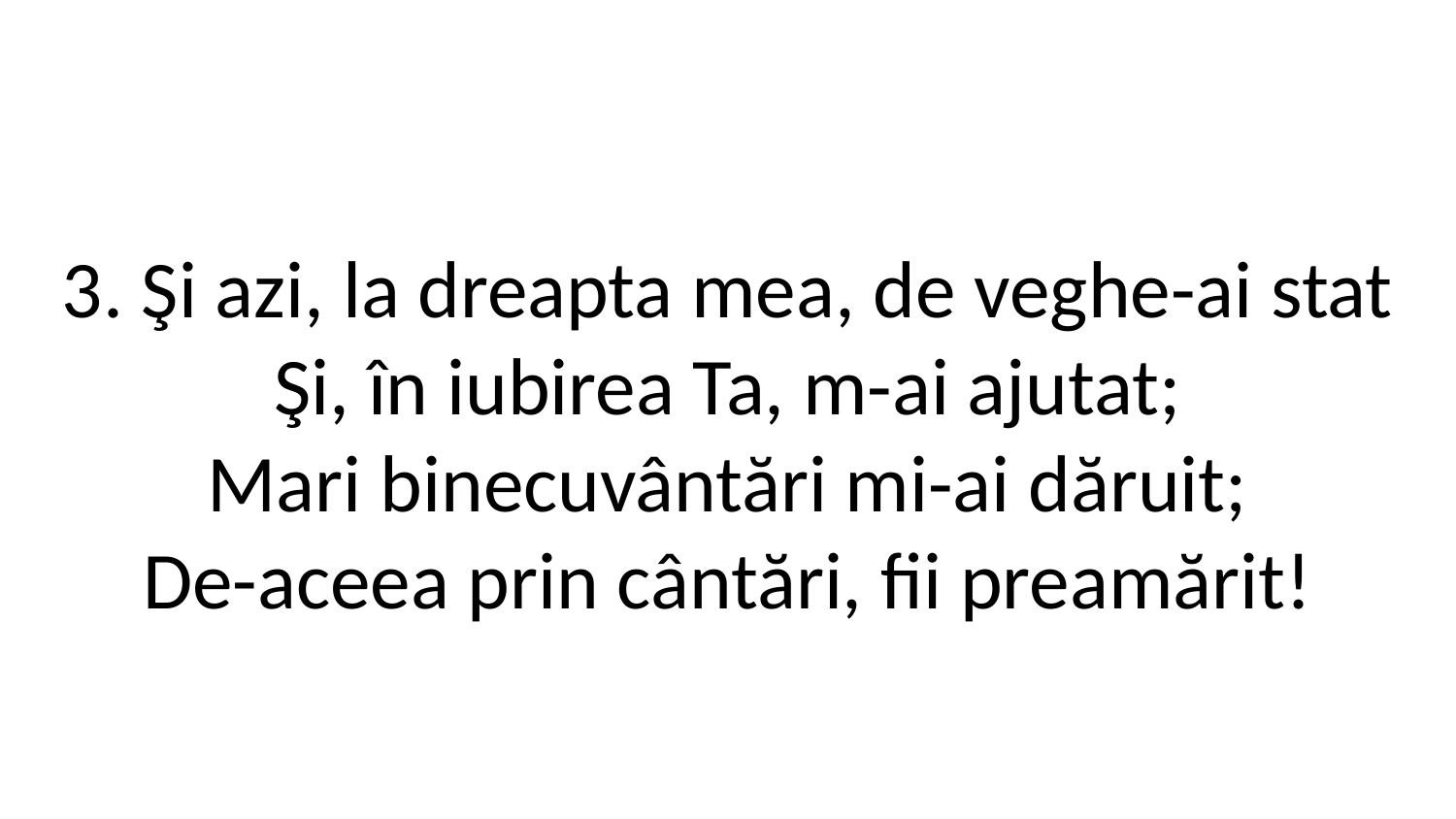

3. Şi azi, la dreapta mea, de veghe-ai stat
Şi, în iubirea Ta, m-ai ajutat;
Mari binecuvântări mi-ai dăruit;
De-aceea prin cântări, fii preamărit!